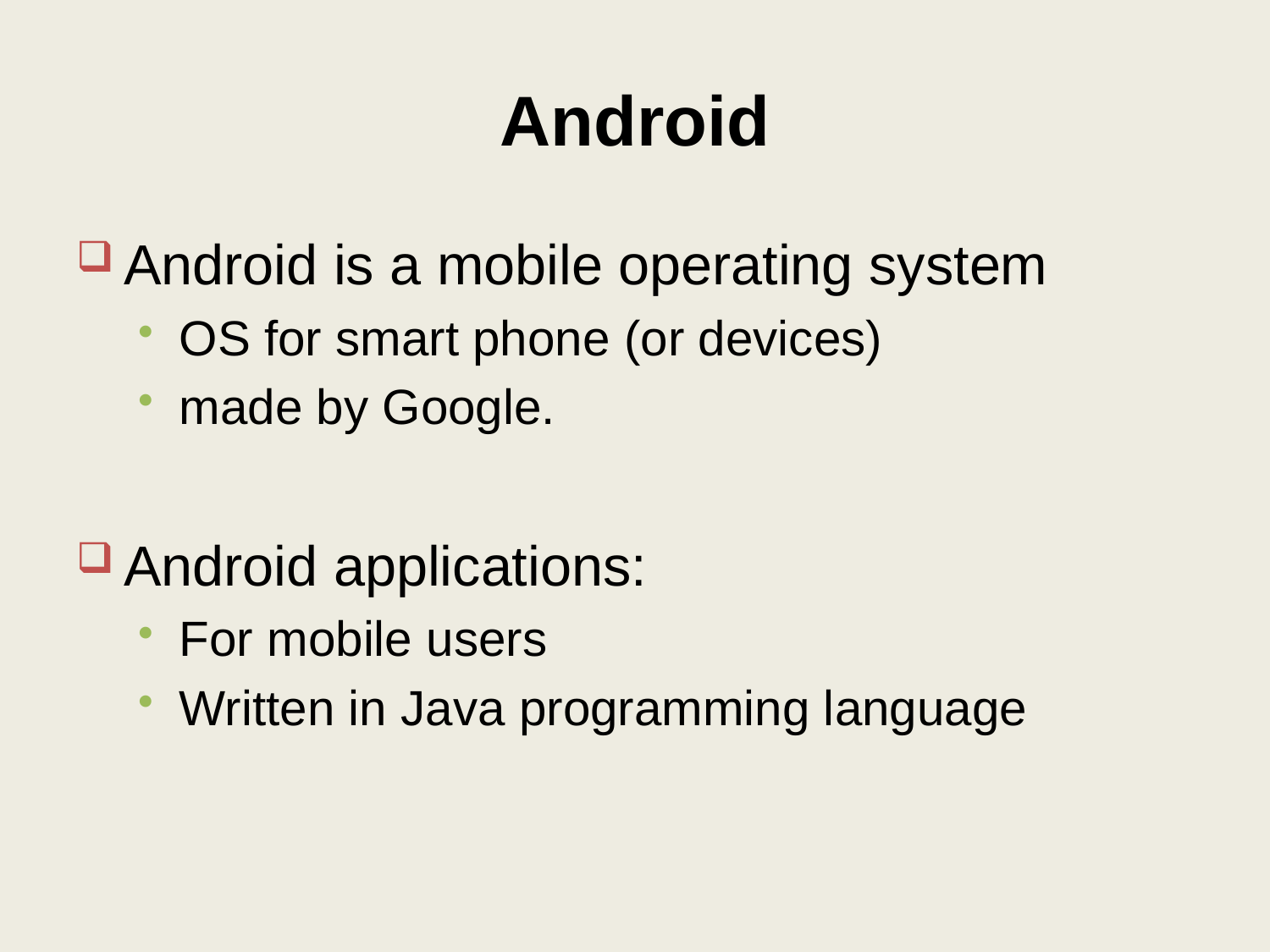

# Android
Android is a mobile operating system
OS for smart phone (or devices)
made by Google.

Android applications:
For mobile users
Written in Java programming language